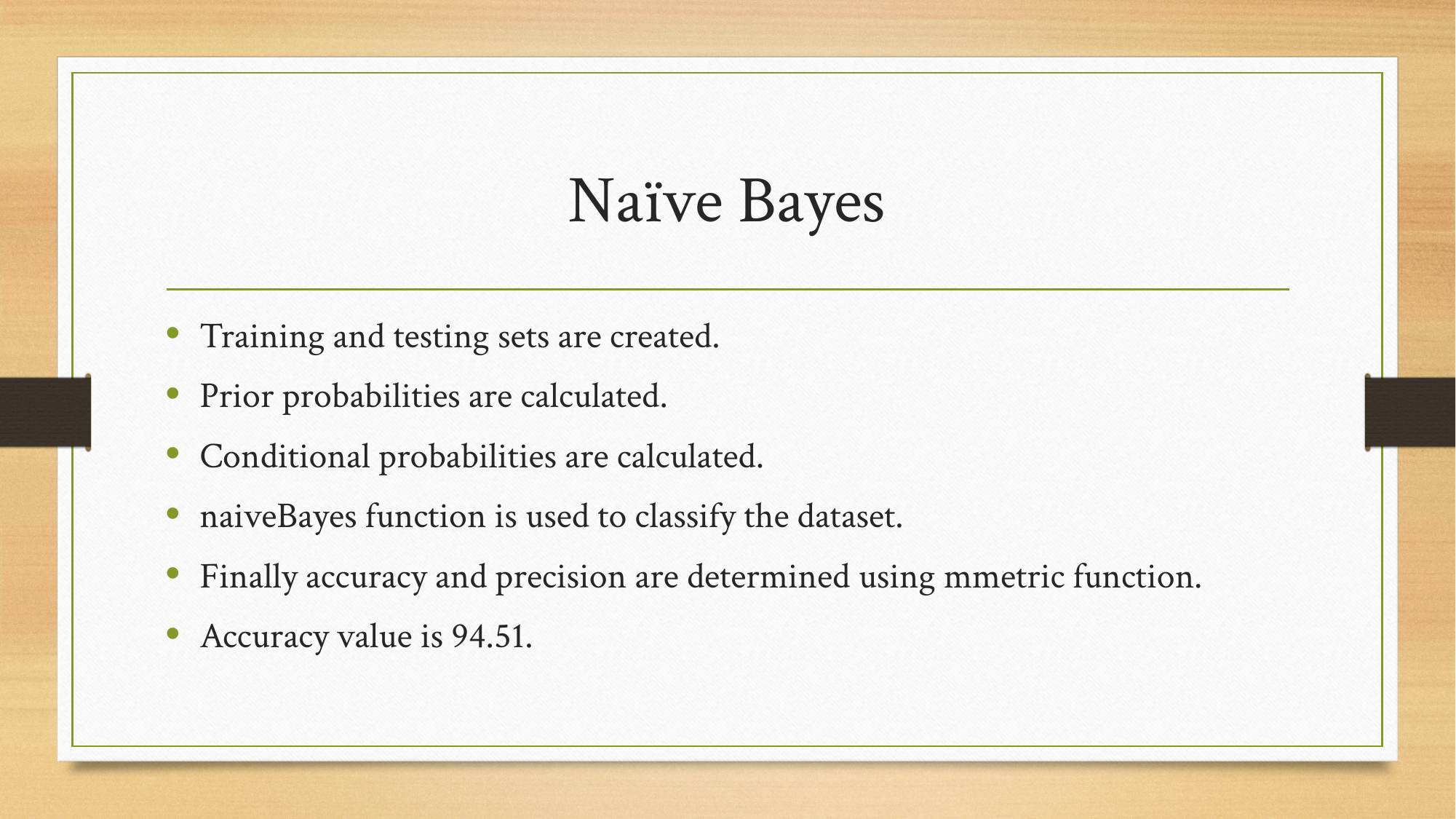

# Naïve Bayes
Training and testing sets are created.
Prior probabilities are calculated.
Conditional probabilities are calculated.
naiveBayes function is used to classify the dataset.
Finally accuracy and precision are determined using mmetric function.
Accuracy value is 94.51.